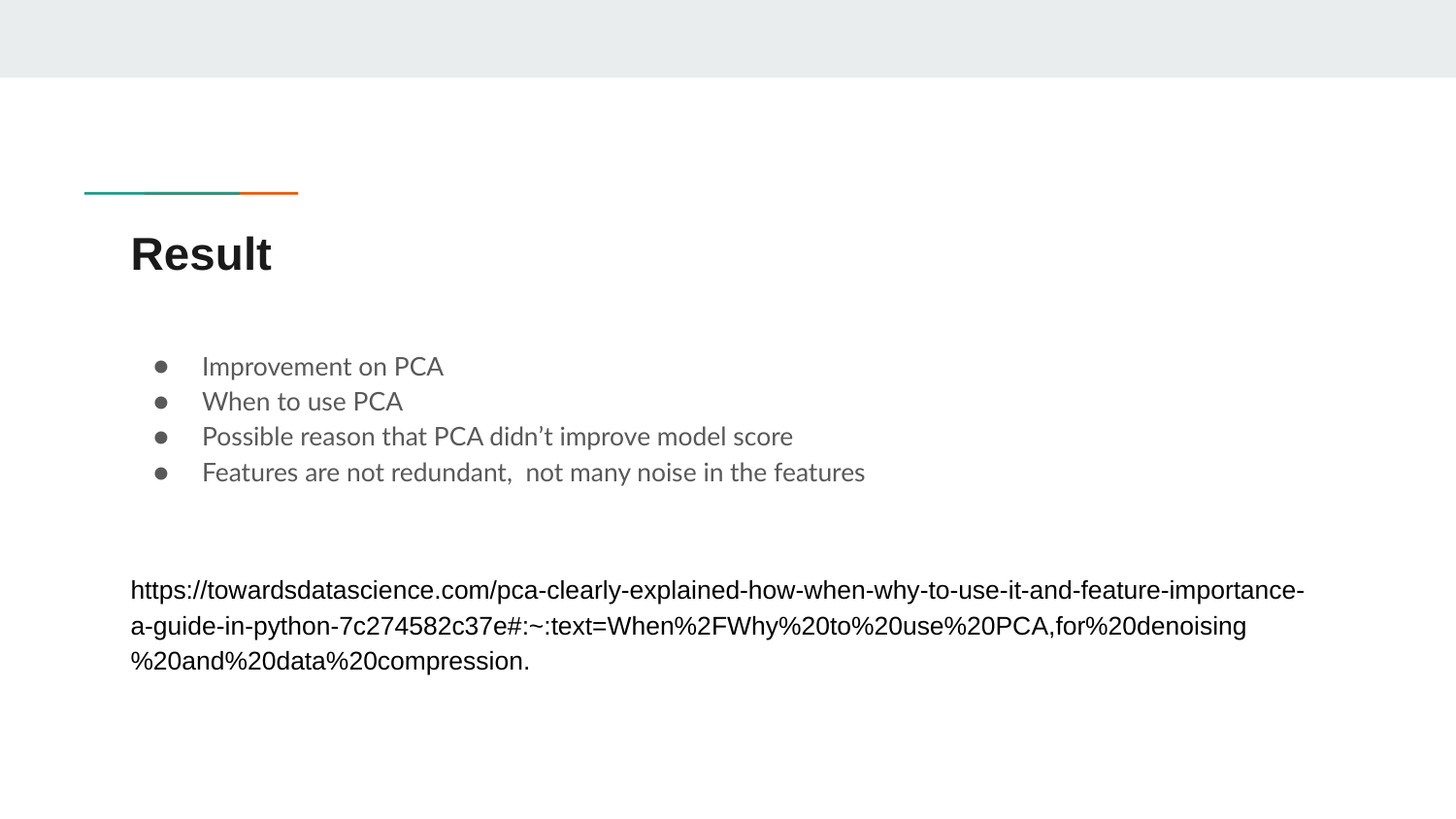

# Result
Improvement on PCA
When to use PCA
Possible reason that PCA didn’t improve model score
Features are not redundant,  not many noise in the features

https://towardsdatascience.com/pca-clearly-explained-how-when-why-to-use-it-and-feature-importance-a-guide-in-python-7c274582c37e#:~:text=When%2FWhy%20to%20use%20PCA,for%20denoising%20and%20data%20compression.